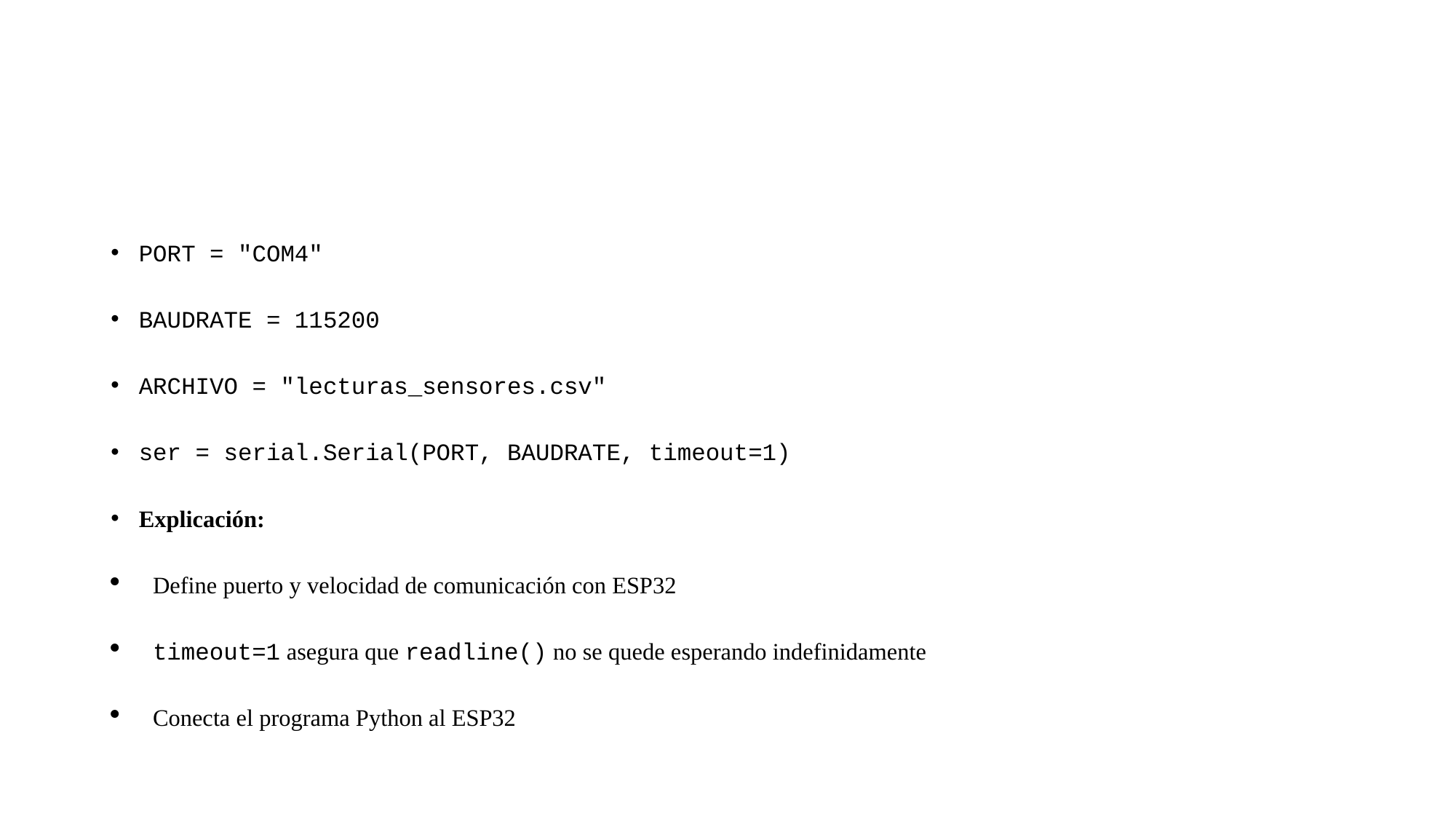

#
PORT = "COM4"
BAUDRATE = 115200
ARCHIVO = "lecturas_sensores.csv"
ser = serial.Serial(PORT, BAUDRATE, timeout=1)
Explicación:
Define puerto y velocidad de comunicación con ESP32
timeout=1 asegura que readline() no se quede esperando indefinidamente
Conecta el programa Python al ESP32